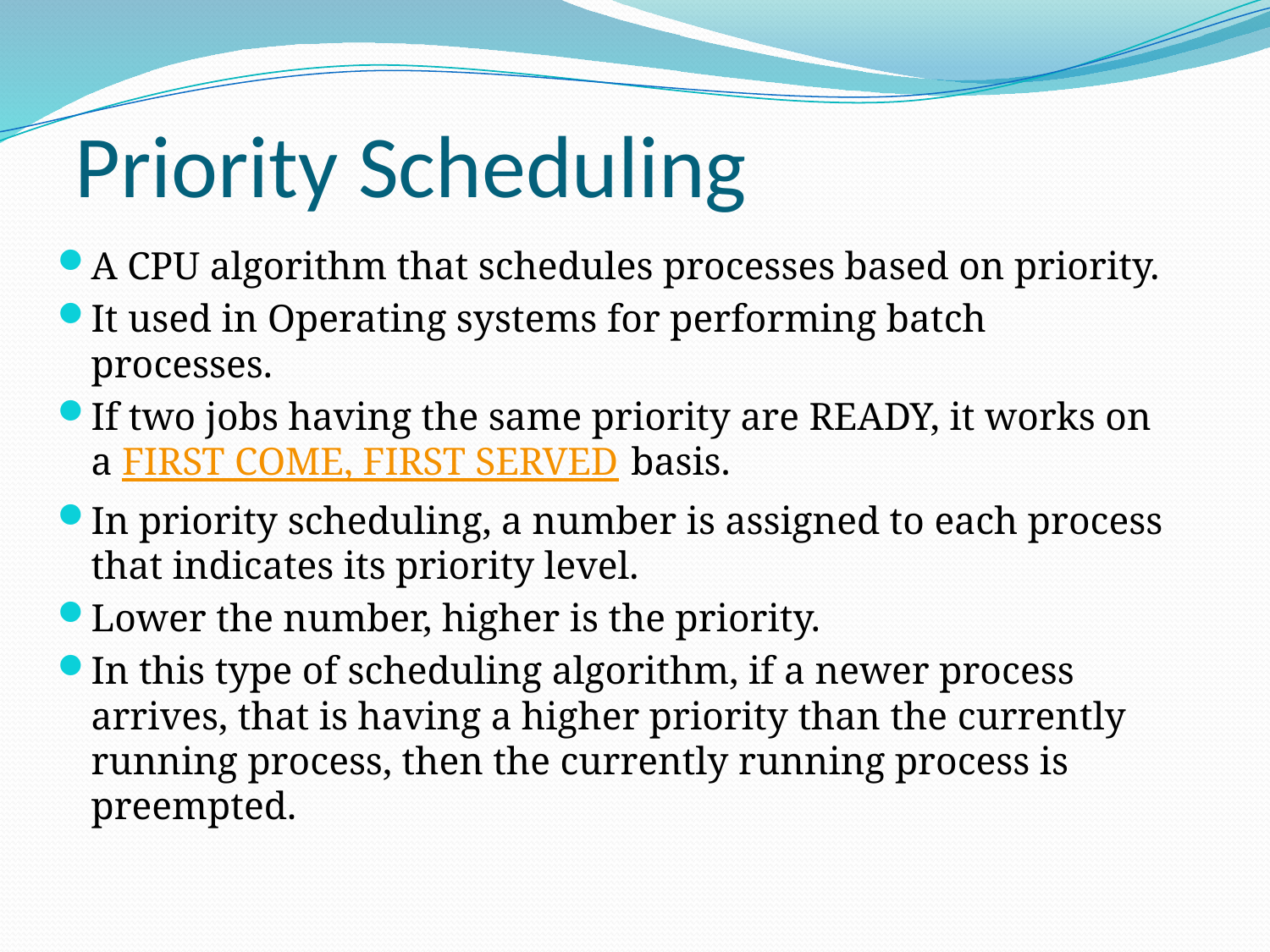

# Priority Scheduling
A CPU algorithm that schedules processes based on priority.
It used in Operating systems for performing batch processes.
If two jobs having the same priority are READY, it works on a FIRST COME, FIRST SERVED basis.
In priority scheduling, a number is assigned to each process that indicates its priority level.
Lower the number, higher is the priority.
In this type of scheduling algorithm, if a newer process arrives, that is having a higher priority than the currently running process, then the currently running process is preempted.